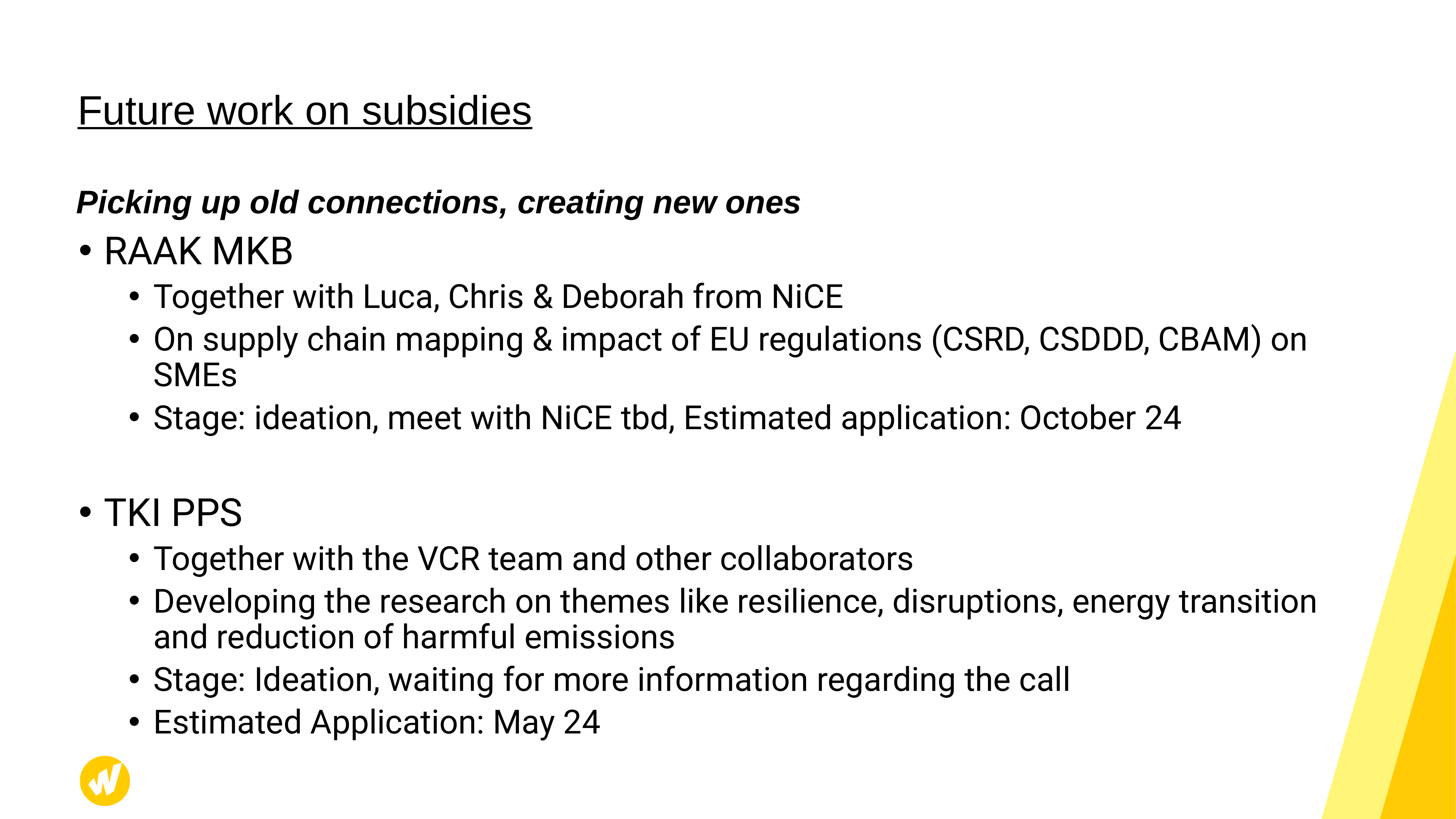

Future work on subsidies
# Picking up old connections, creating new ones
RAAK MKB
Together with Luca, Chris & Deborah from NiCE
On supply chain mapping & impact of EU regulations (CSRD, CSDDD, CBAM) on SMEs
Stage: ideation, meet with NiCE tbd, Estimated application: October 24

TKI PPS
Together with the VCR team and other collaborators
Developing the research on themes like resilience, disruptions, energy transition and reduction of harmful emissions
Stage: Ideation, waiting for more information regarding the call
Estimated Application: May 24